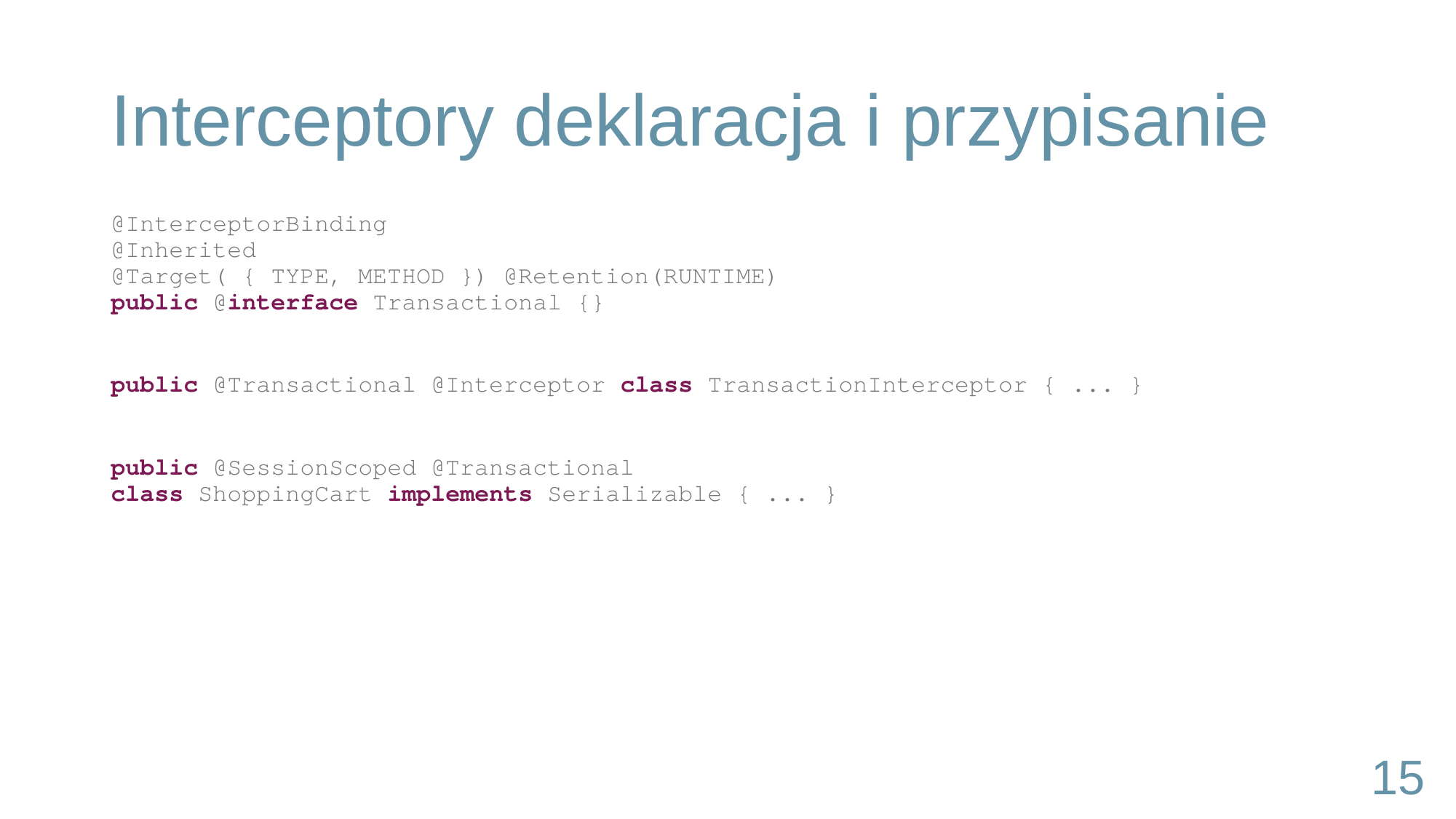

# Interceptory deklaracja i przypisanie
@InterceptorBinding
@Inherited
@Target( { TYPE, METHOD }) @Retention(RUNTIME)
public @interface Transactional {}

public @Transactional @Interceptor class TransactionInterceptor { ... }

public @SessionScoped @Transactional
class ShoppingCart implements Serializable { ... }

15